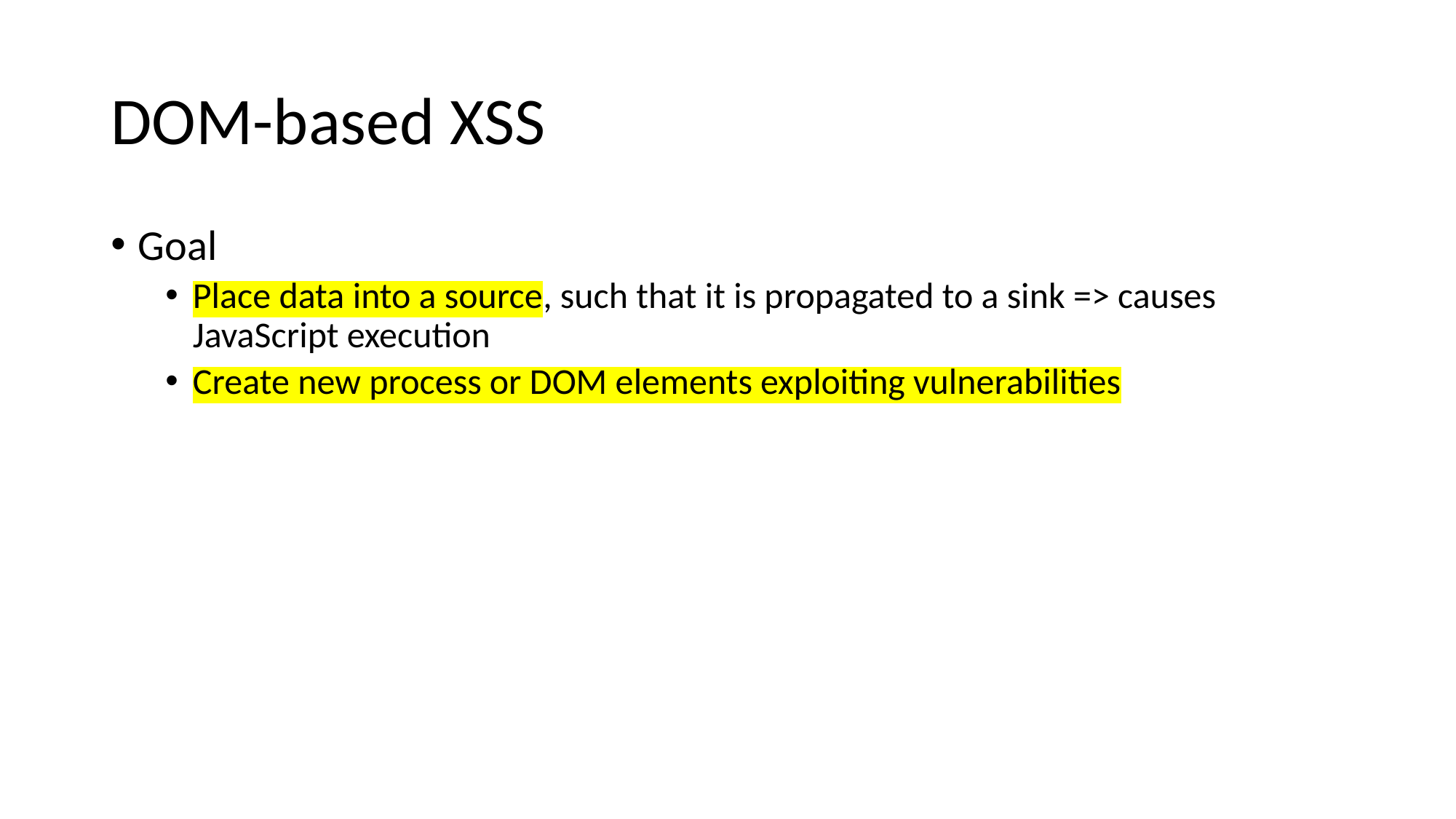

# DOM-based XSS
Goal
Place data into a source, such that it is propagated to a sink => causes JavaScript execution
Create new process or DOM elements exploiting vulnerabilities